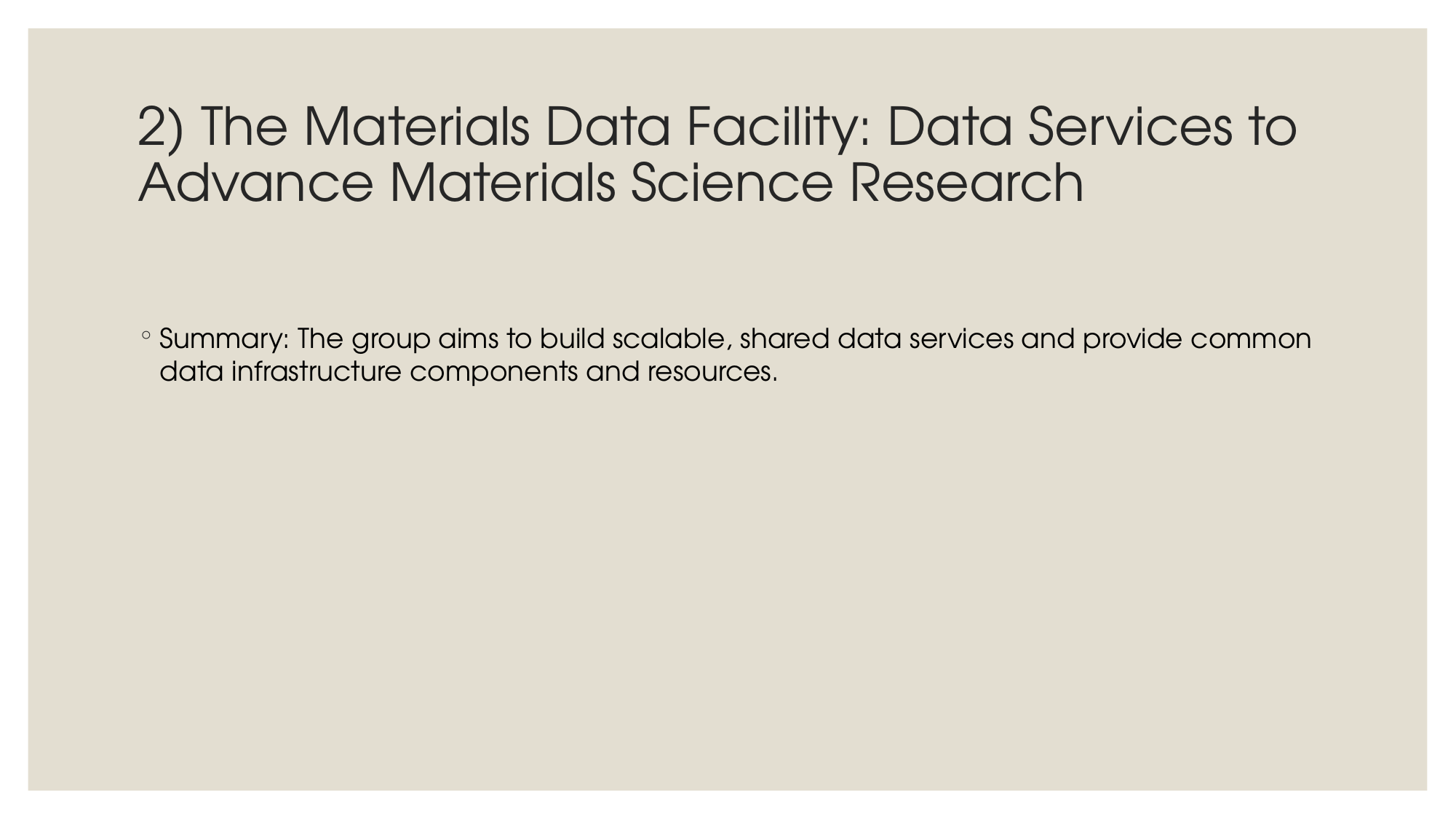

# 2) The Materials Data Facility: Data Services to Advance Materials Science Research
Summary: The group aims to build scalable, shared data services and provide common data infrastructure components and resources.